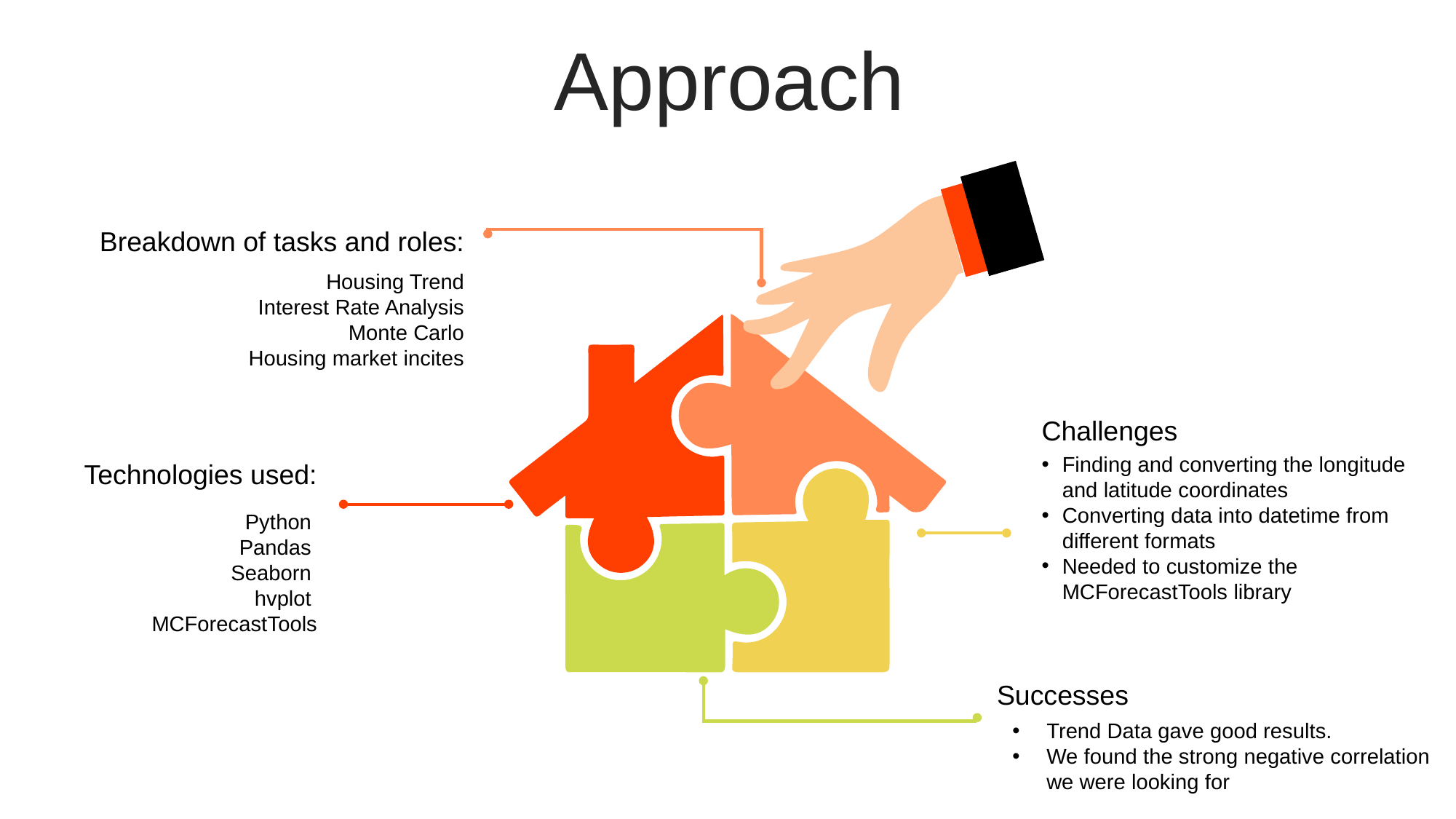

Approach

Breakdown of tasks and roles:
Housing Trend
Interest Rate Analysis
Monte Carlo
Housing market incites

Challenges
Finding and converting the longitude and latitude coordinates
Converting data into datetime from different formats
Needed to customize the MCForecastTools library
Technologies used:
Python
Pandas
Seaborn
hvplot
MCForecastTools

Successes
Trend Data gave good results.
We found the strong negative correlation we were looking for